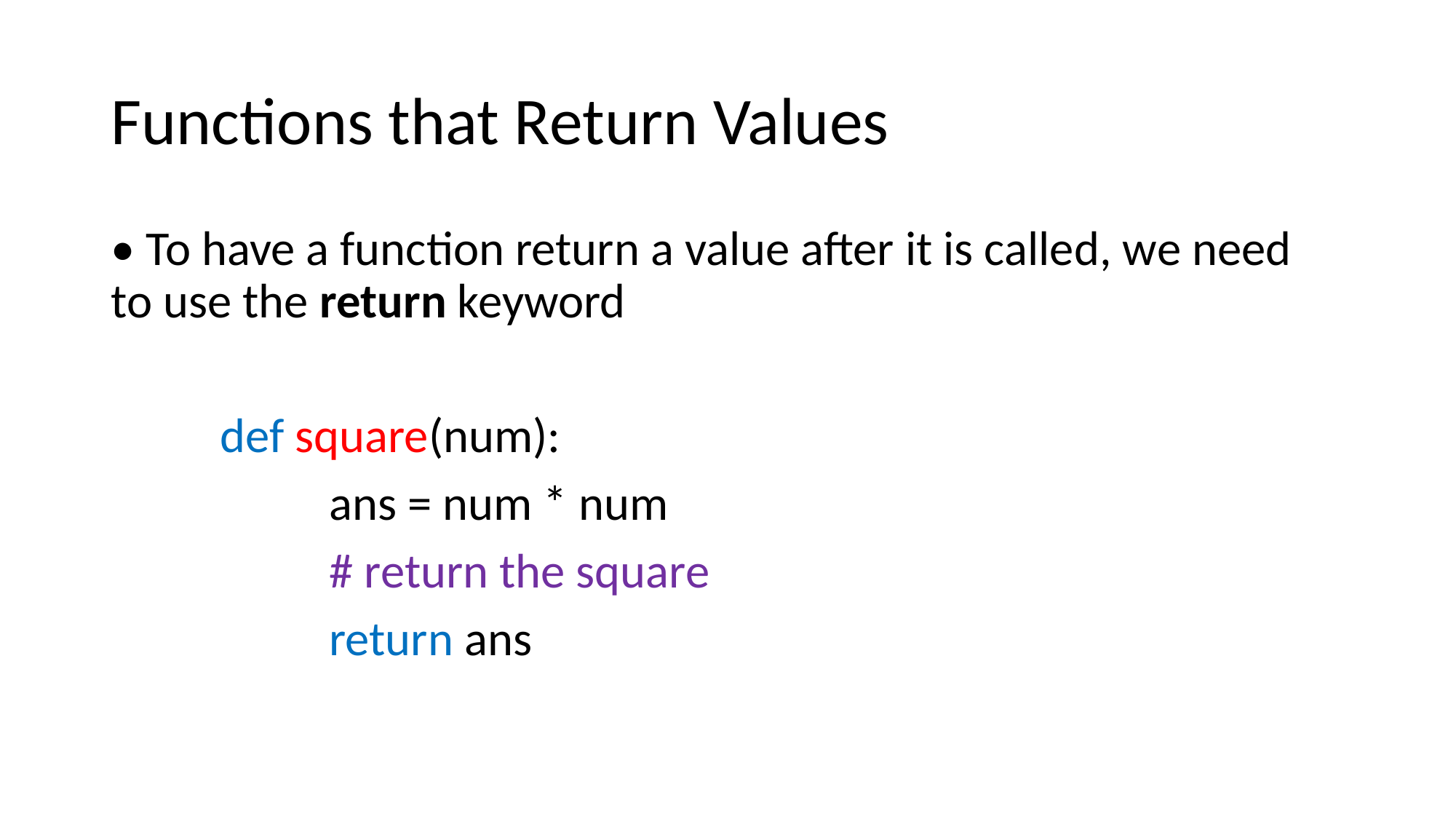

# Functions that Return Values
• To have a function return a value after it is called, we need to use the return keyword

	def square(num):
 		ans = num * num
		# return the square
		return ans